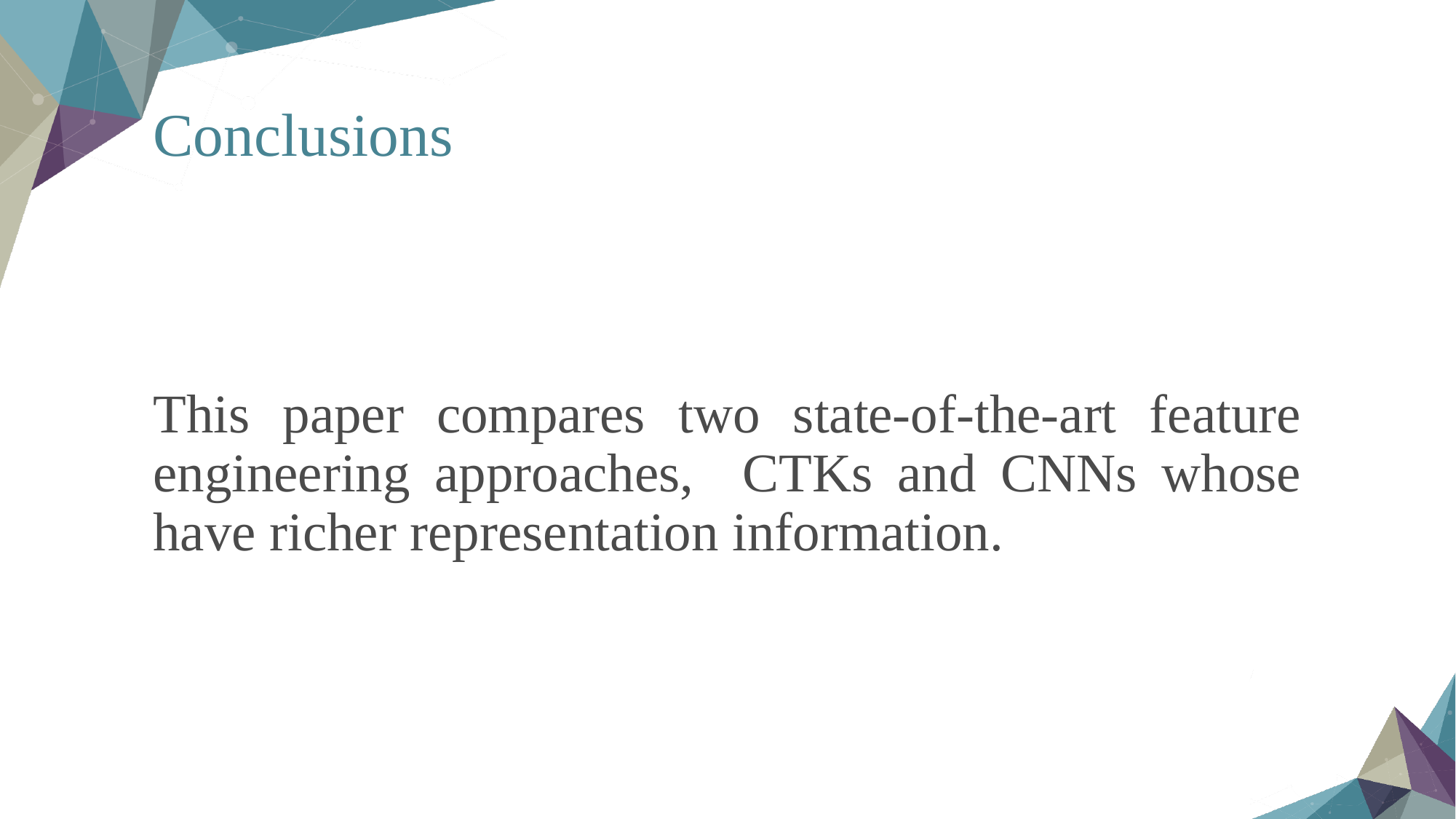

# Conclusions
This paper compares two state-of-the-art feature engineering approaches,  CTKs and CNNs whose have richer representation information.